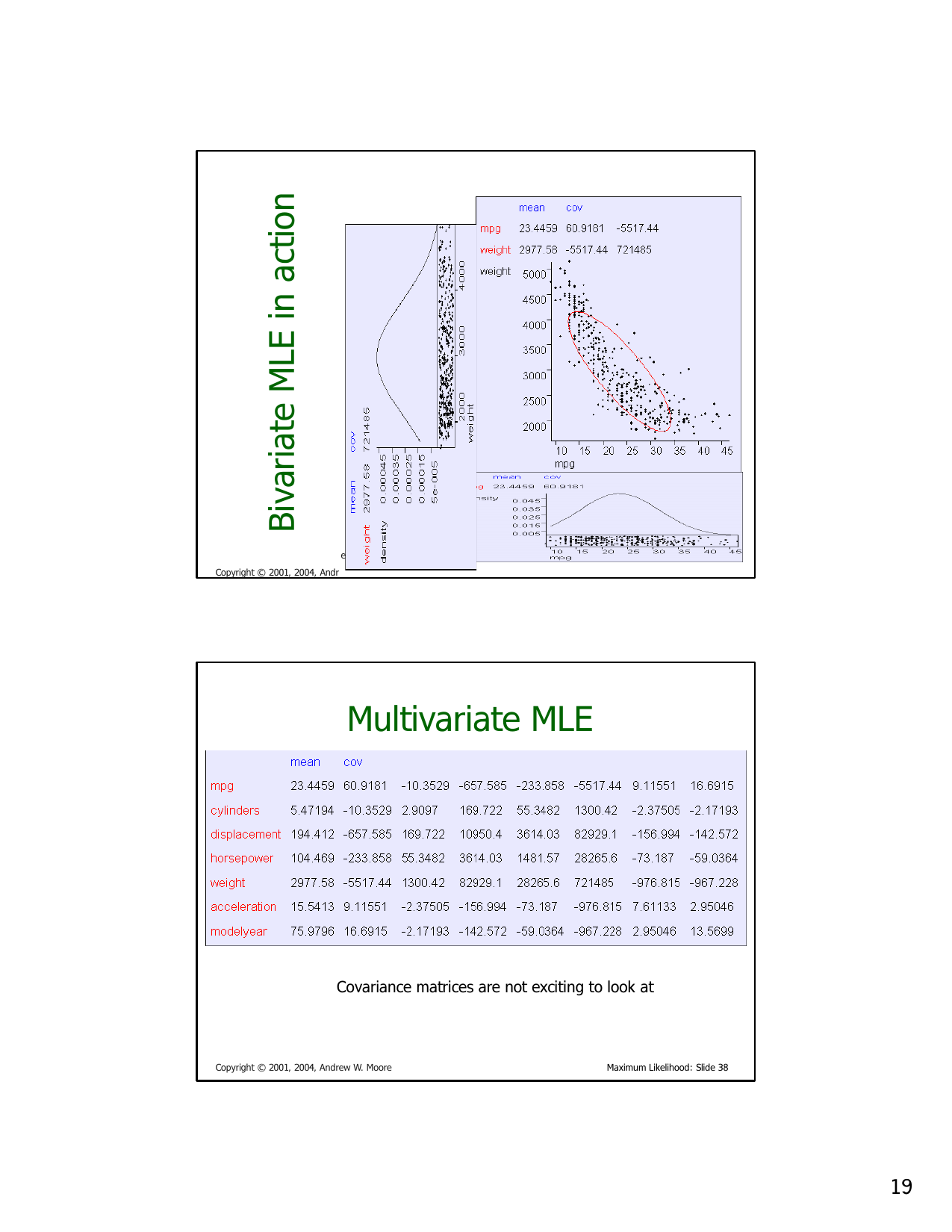

Copyright © 2001, 2004, Andr
Bivariate MLE in action

ew W. Moore
Maximum Likelihood: Slide 37

Multivariate MLE

Covariance matrices are not exciting to look at
Copyright © 2001, 2004, Andrew W. Moore
Maximum Likelihood: Slide 38
19